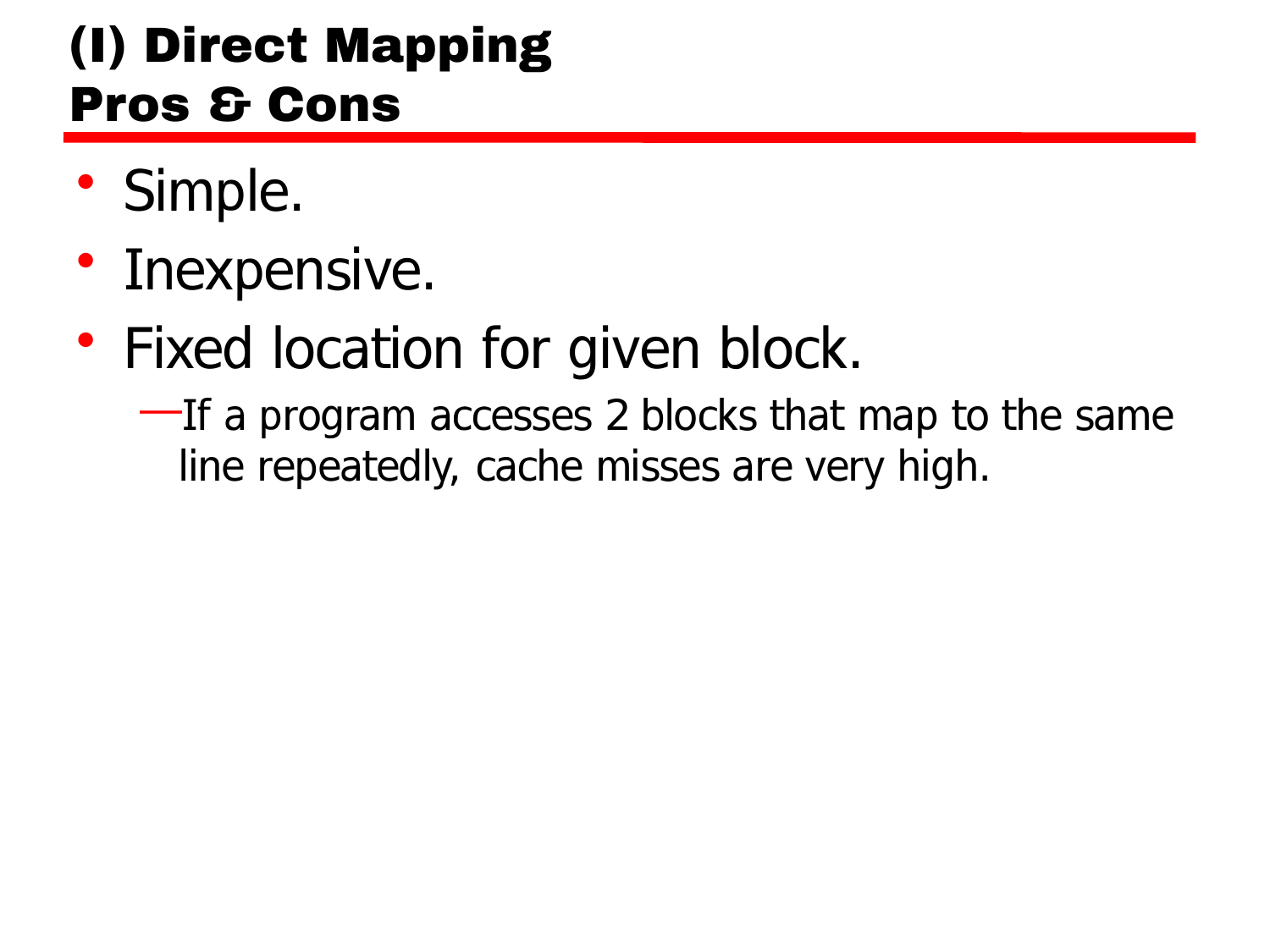

# (I) Direct Mapping Pros & Cons
Simple.
Inexpensive.
Fixed location for given block.
If a program accesses 2 blocks that map to the same line repeatedly, cache misses are very high.